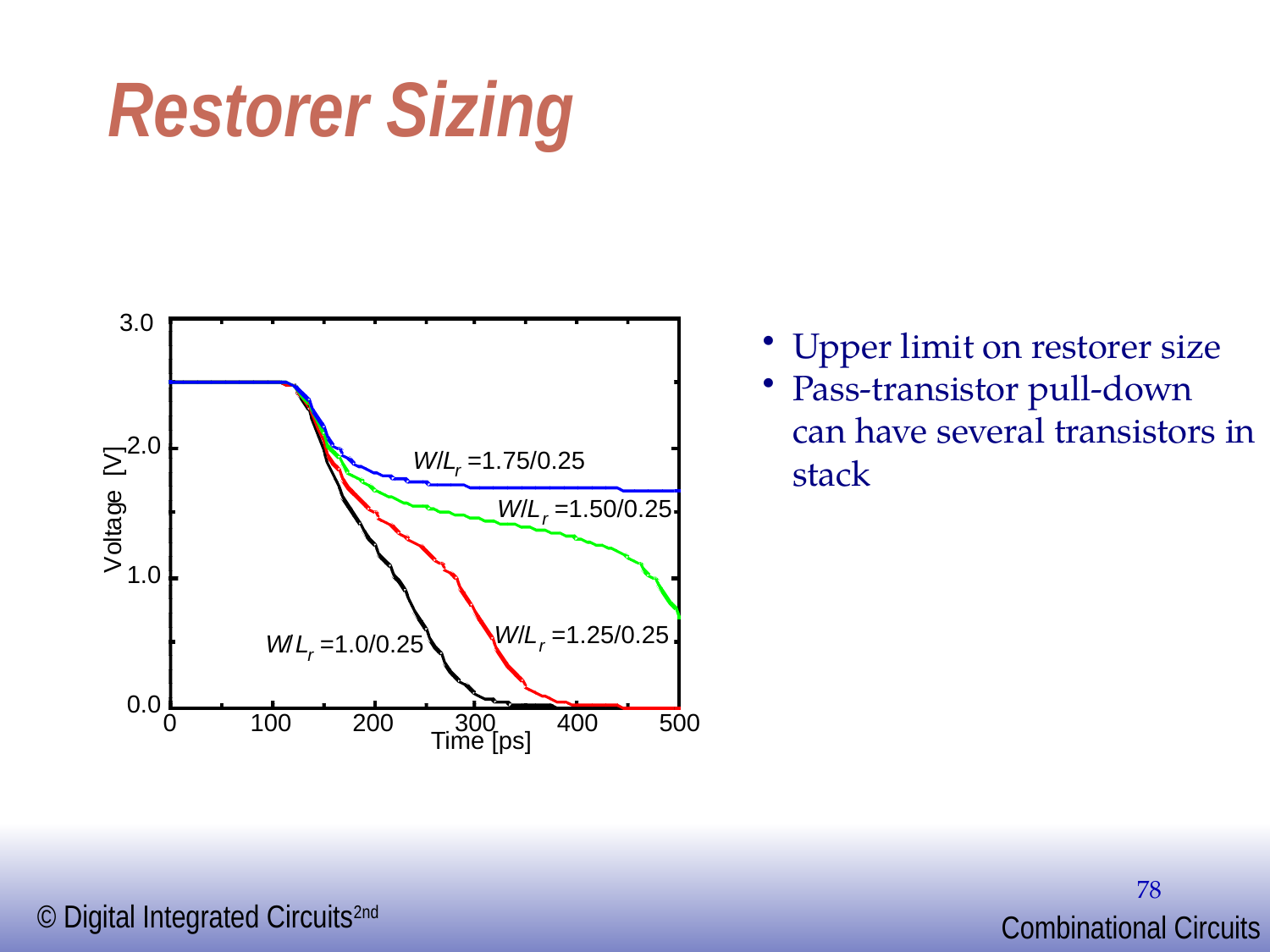

# Restorer Sizing
3.0

2.0

1.0

0.0

0

100

200

300

400

500

Upper limit on restorer size
Pass-transistor pull-down
can have several transistors in
stack
W
/
L
 =1.75/0.25
[V]
r
e

W
/
L
 =1.50/0.25
g
r
a
t
l
o
V
W
/
L
 =1.25/0.25
W
/
L
 =1.0/0.25
r
r
Time [ps]
78